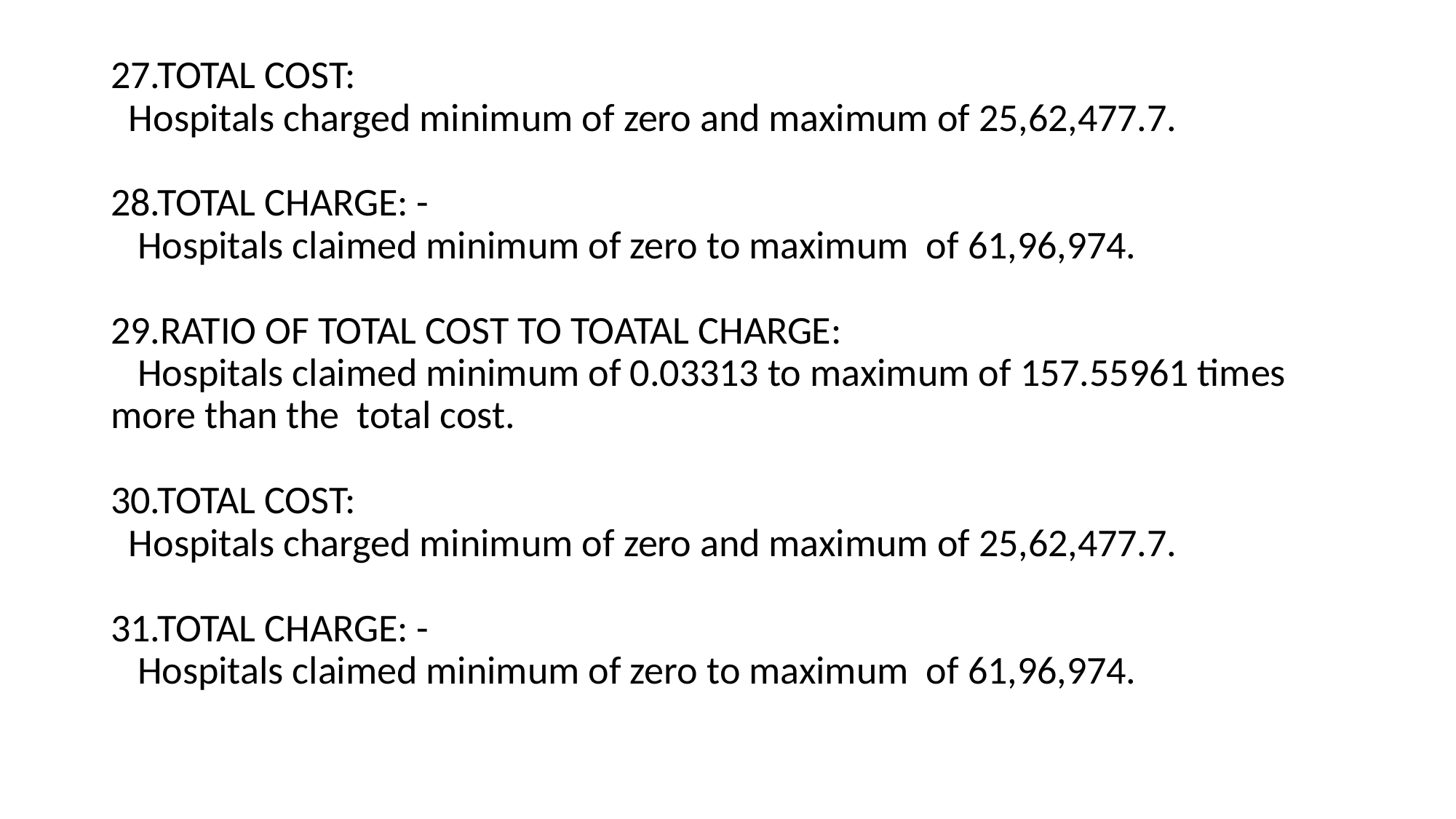

# 27.TOTAL COST: Hospitals charged minimum of zero and maximum of 25,62,477.7. 28.TOTAL CHARGE: - Hospitals claimed minimum of zero to maximum  of 61,96,974. 29.RATIO OF TOTAL COST TO TOATAL CHARGE: Hospitals claimed minimum of 0.03313 to maximum of 157.55961 times more than the  total cost. 30.TOTAL COST: Hospitals charged minimum of zero and maximum of 25,62,477.7. 31.TOTAL CHARGE: - Hospitals claimed minimum of zero to maximum  of 61,96,974.